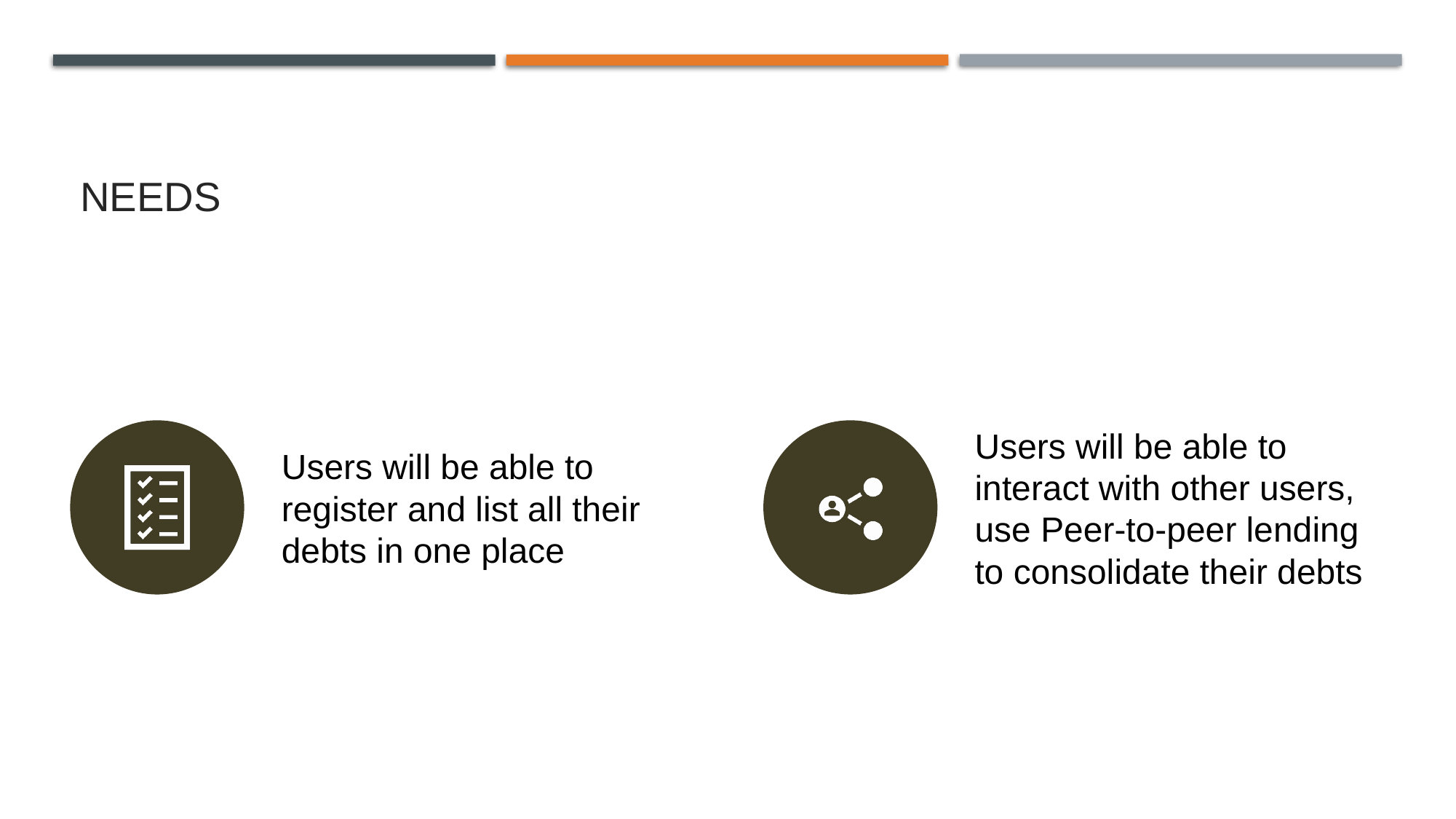

# needs
Users will be able to register and list all their debts in one place
Users will be able to interact with other users, use Peer-to-peer lending to consolidate their debts